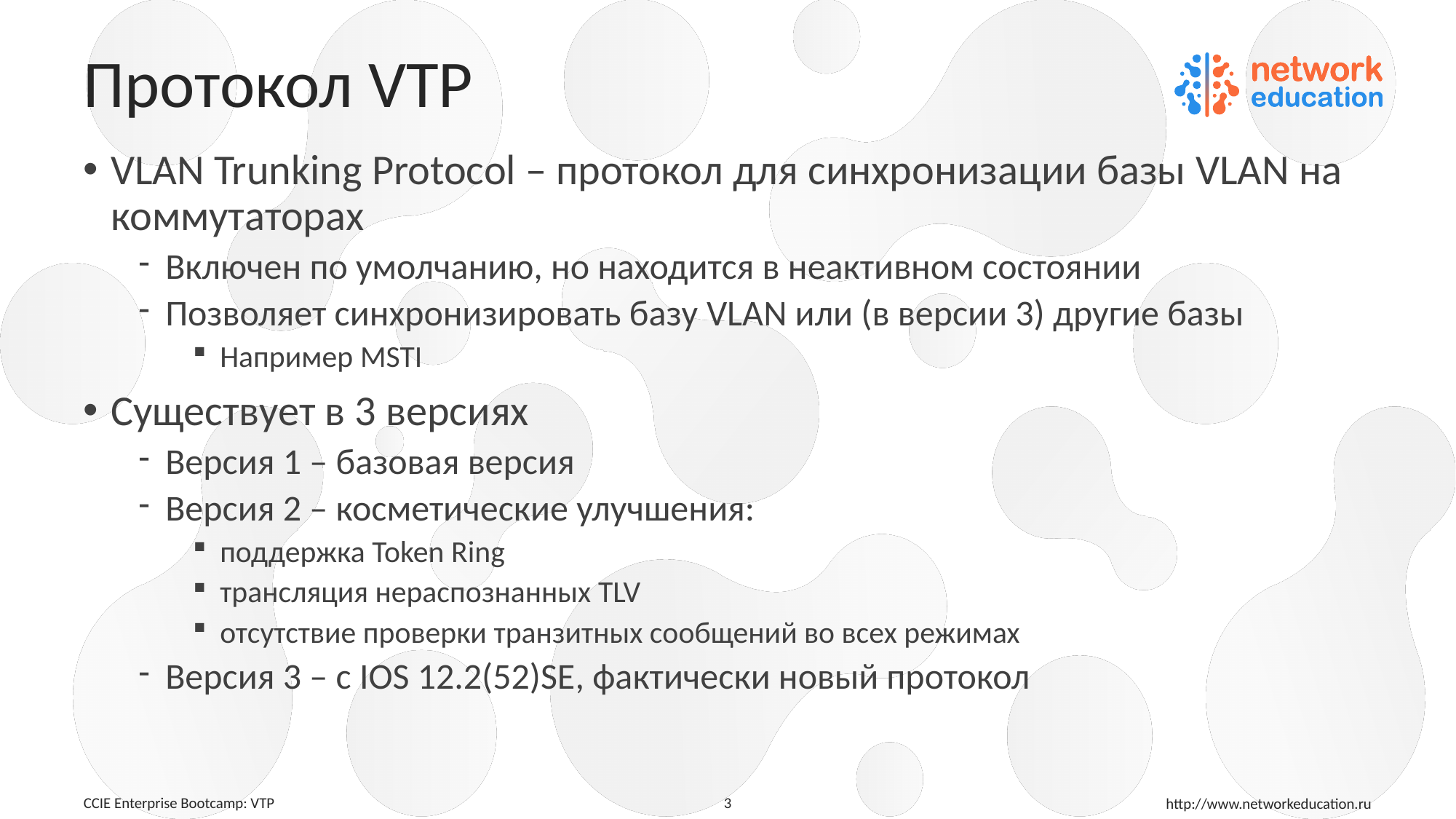

# Протокол VTP
VLAN Trunking Protocol – протокол для синхронизации базы VLAN на коммутаторах
Включен по умолчанию, но находится в неактивном состоянии
Позволяет синхронизировать базу VLAN или (в версии 3) другие базы
Например MSTI
Существует в 3 версиях
Версия 1 – базовая версия
Версия 2 – косметические улучшения:
поддержка Token Ring
трансляция нераспознанных TLV
отсутствие проверки транзитных сообщений во всех режимах
Версия 3 – с IOS 12.2(52)SE, фактически новый протокол
3
CCIE Enterprise Bootcamp: VTP